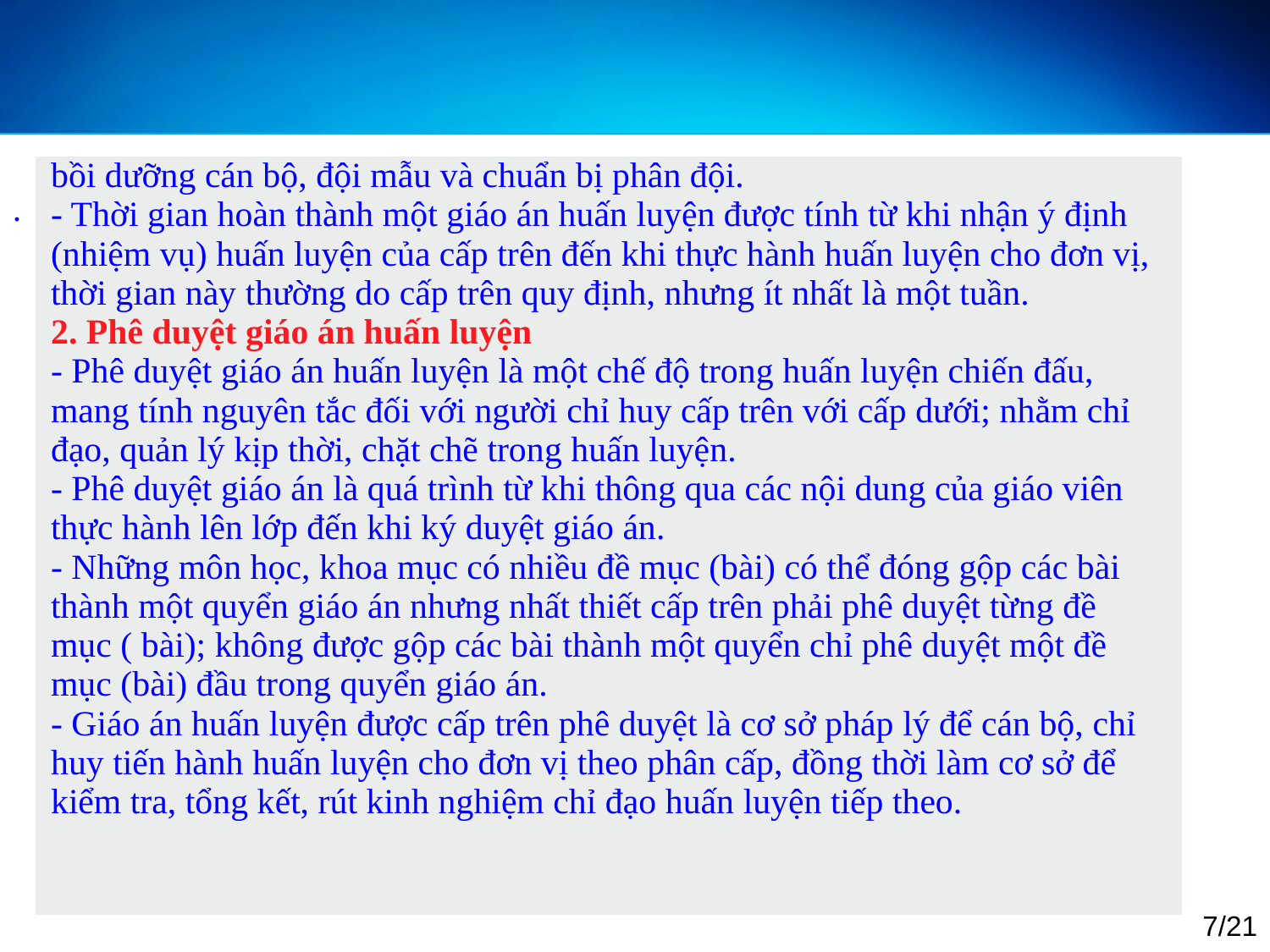

.
| bồi dưỡng cán bộ, đội mẫu và chuẩn bị phân đội. - Thời gian hoàn thành một giáo án huấn luyện được tính từ khi nhận ý định (nhiệm vụ) huấn luyện của cấp trên đến khi thực hành huấn luyện cho đơn vị, thời gian này thường do cấp trên quy định, nhưng ít nhất là một tuần. 2. Phê duyệt giáo án huấn luyện - Phê duyệt giáo án huấn luyện là một chế độ trong huấn luyện chiến đấu, mang tính nguyên tắc đối với người chỉ huy cấp trên với cấp dưới; nhằm chỉ đạo, quản lý kịp thời, chặt chẽ trong huấn luyện. - Phê duyệt giáo án là quá trình từ khi thông qua các nội dung của giáo viên thực hành lên lớp đến khi ký duyệt giáo án. - Những môn học, khoa mục có nhiều đề mục (bài) có thể đóng gộp các bài thành một quyển giáo án nhưng nhất thiết cấp trên phải phê duyệt từng đề mục ( bài); không được gộp các bài thành một quyển chỉ phê duyệt một đề mục (bài) đầu trong quyển giáo án. - Giáo án huấn luyện được cấp trên phê duyệt là cơ sở pháp lý để cán bộ, chỉ huy tiến hành huấn luyện cho đơn vị theo phân cấp, đồng thời làm cơ sở để kiểm tra, tổng kết, rút kinh nghiệm chỉ đạo huấn luyện tiếp theo. |
| --- |
7/21